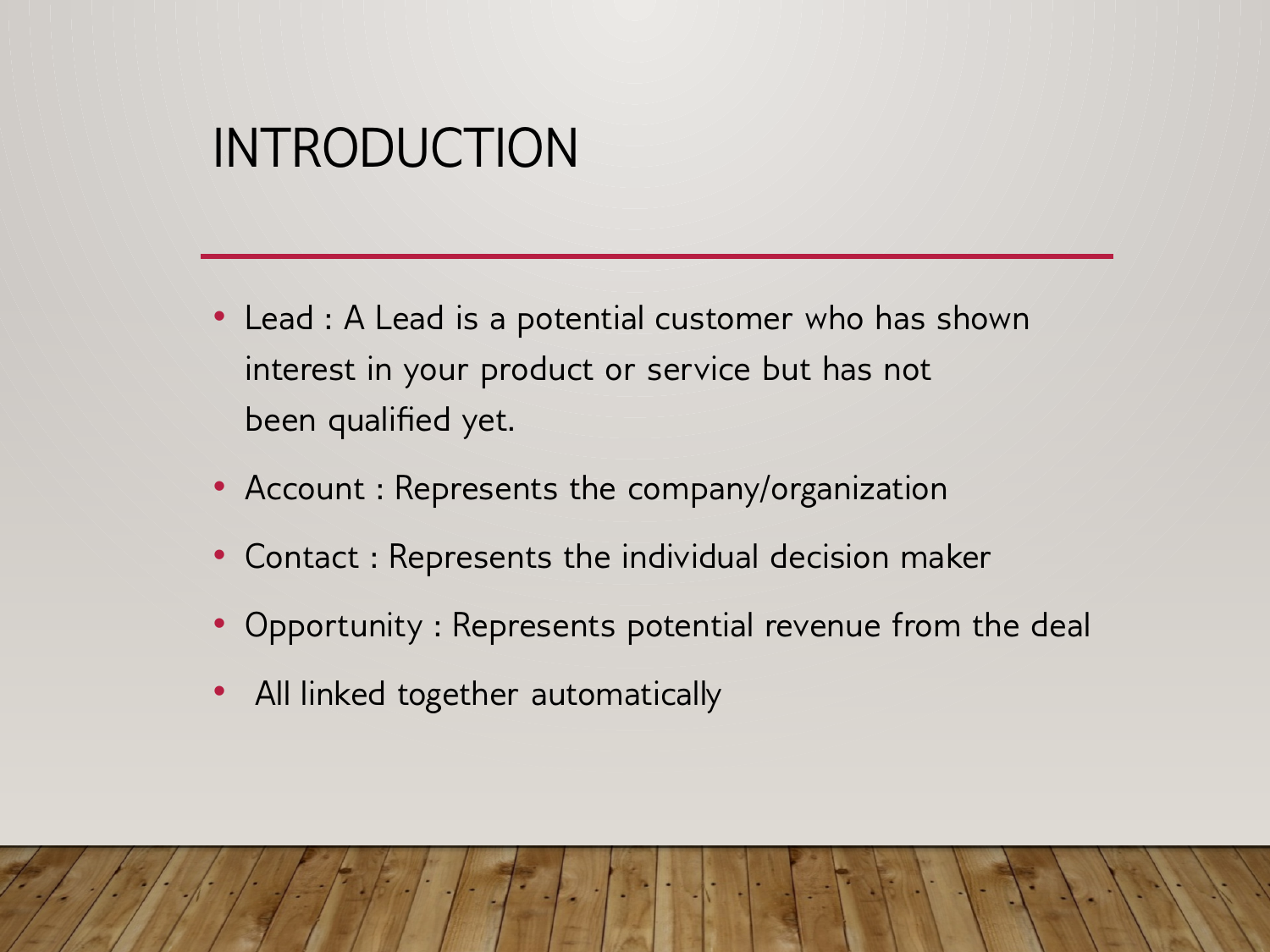

# Introduction
Lead : A Lead is a potential customer who has shown interest in your product or service but has not been qualified yet.
Account : Represents the company/organization
Contact : Represents the individual decision maker
Opportunity : Represents potential revenue from the deal
 All linked together automatically